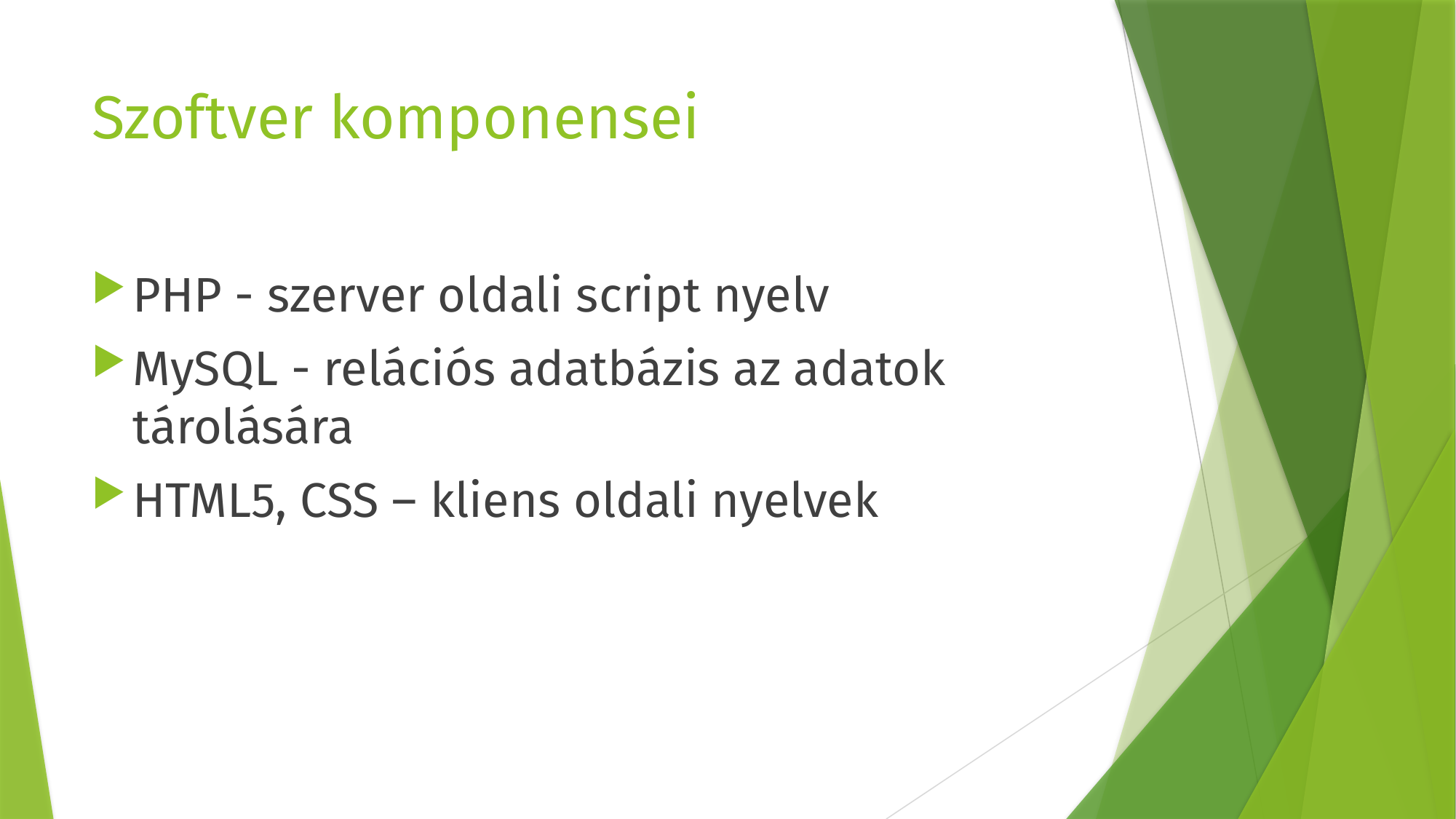

# Szoftver komponensei
PHP - szerver oldali script nyelv
MySQL - relációs adatbázis az adatok tárolására
HTML5, CSS – kliens oldali nyelvek